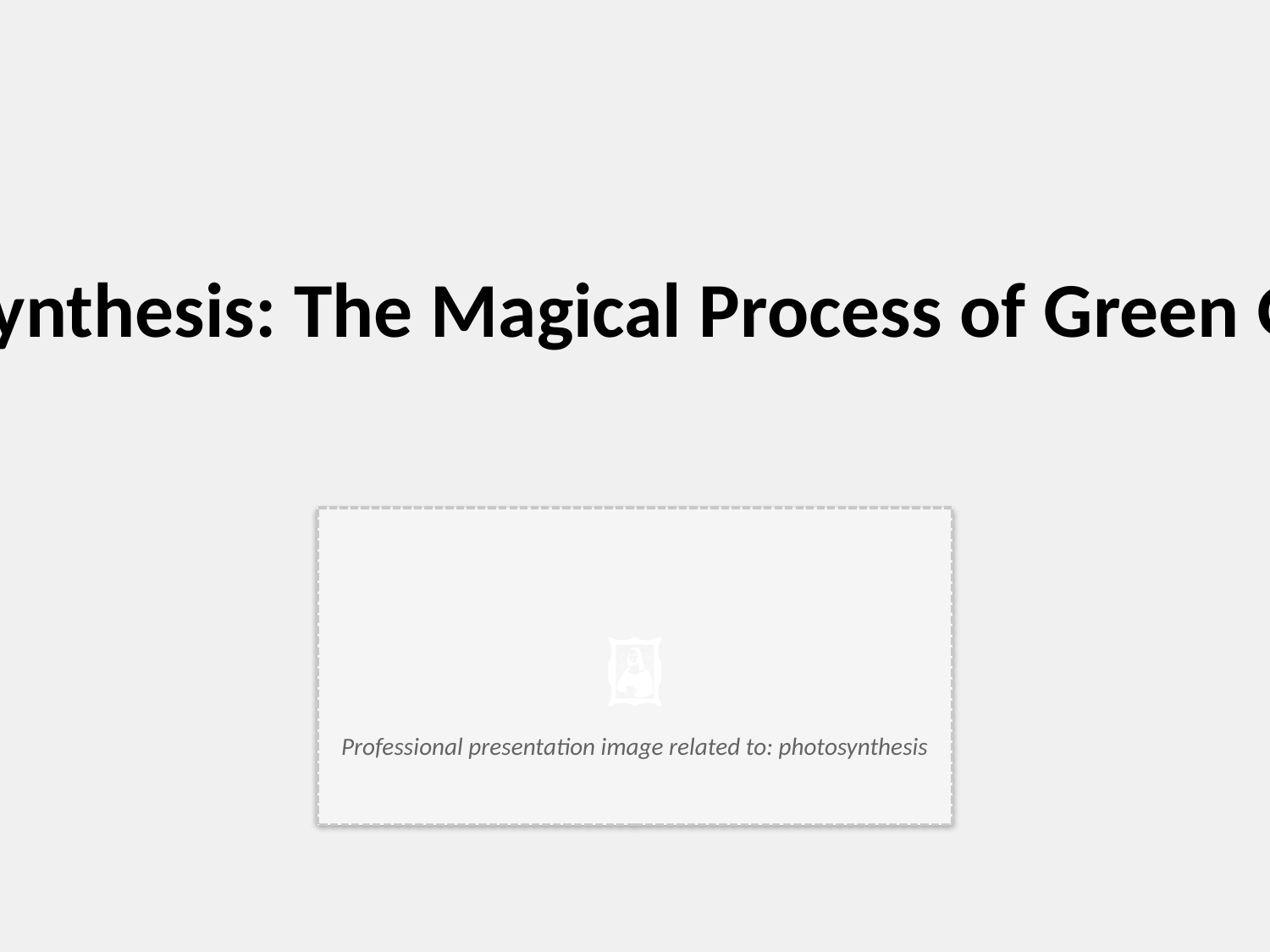

Photosynthesis: The Magical Process of Green Growth

🖼️
Professional presentation image related to: photosynthesis